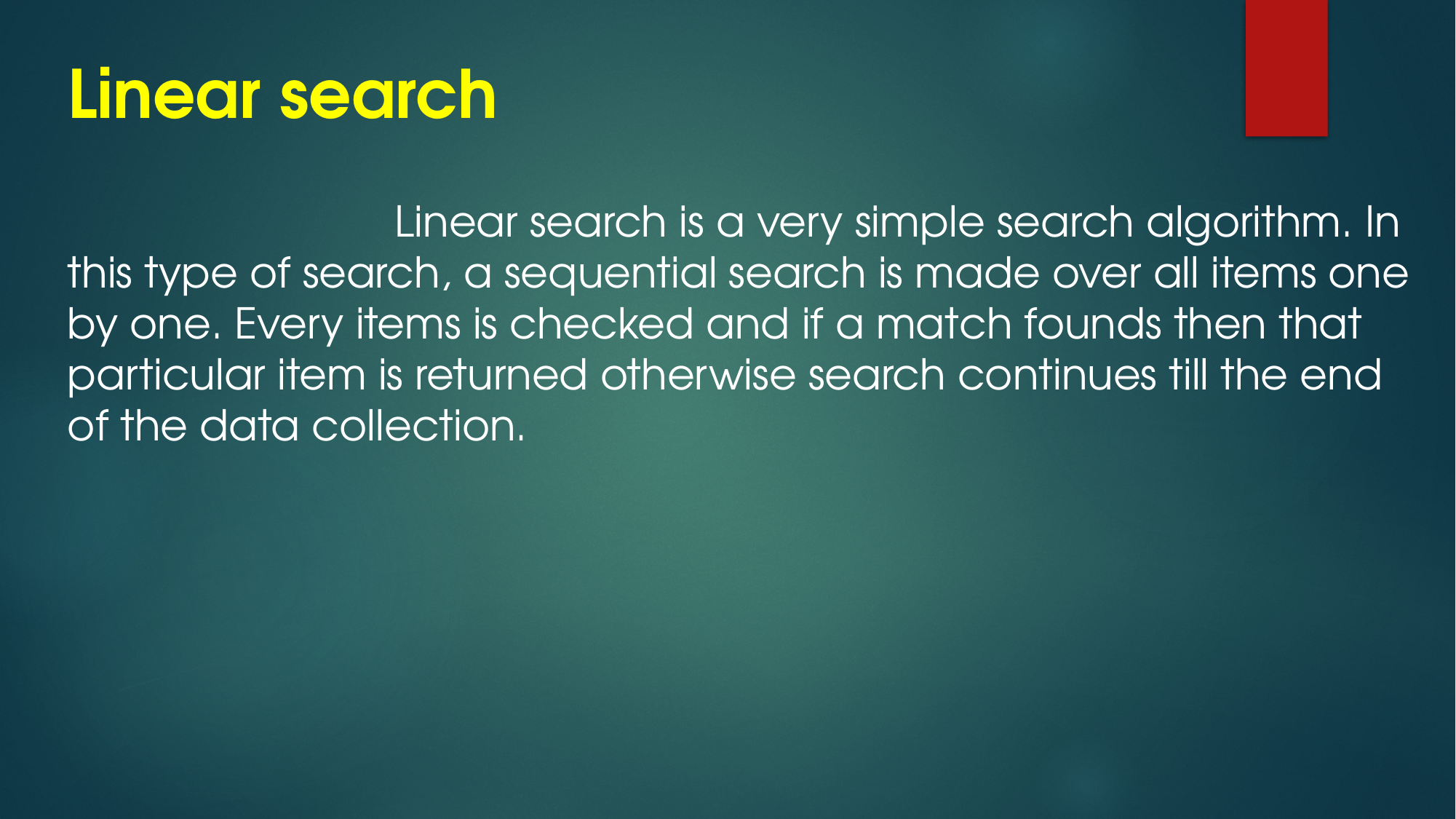

# Linear search
			Linear search is a very simple search algorithm. In this type of search, a sequential search is made over all items one by one. Every items is checked and if a match founds then that particular item is returned otherwise search continues till the end of the data collection.